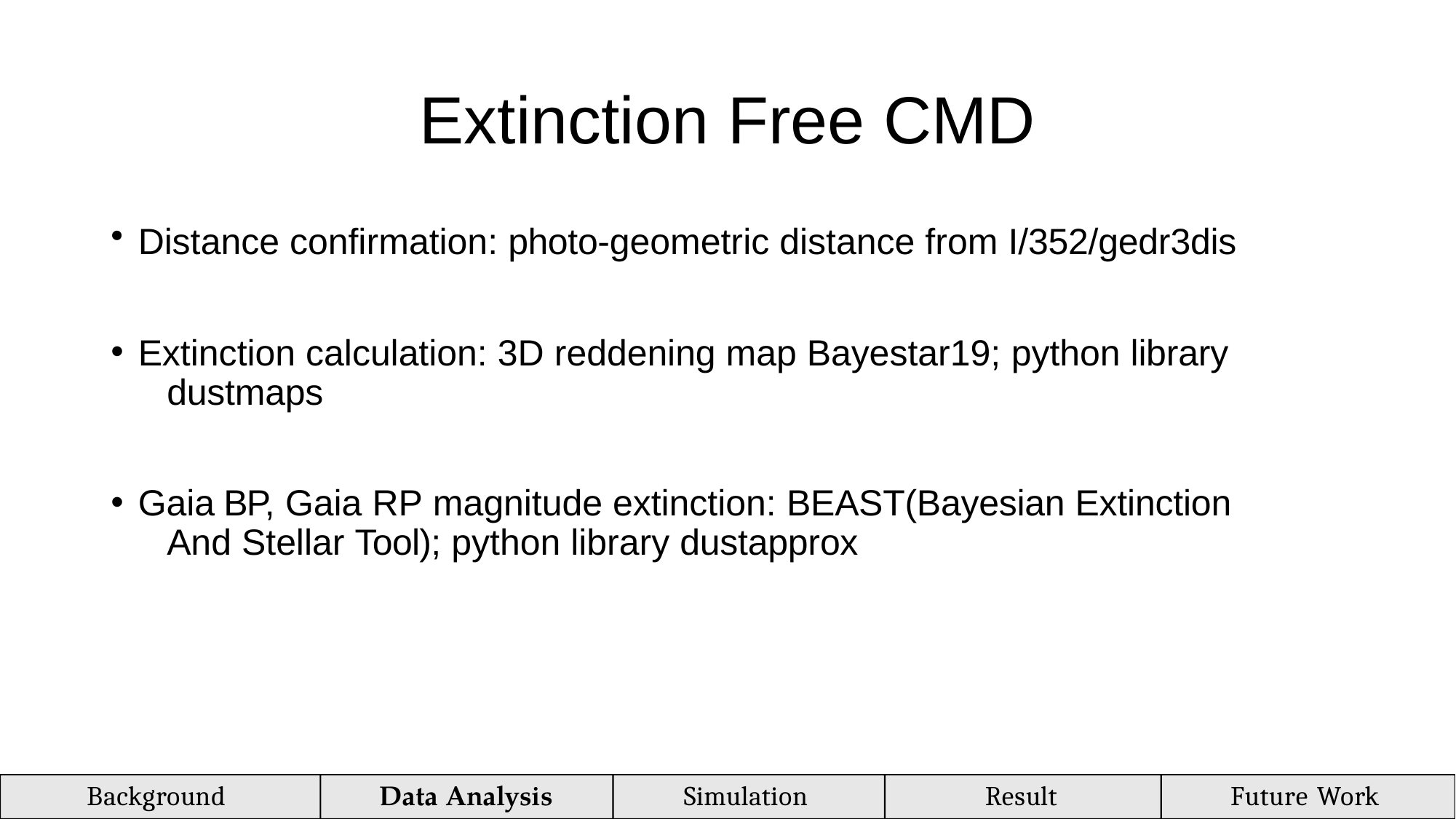

# Extinction Free CMD
Distance confirmation: photo-geometric distance from I/352/gedr3dis

Extinction calculation: 3D reddening map Bayestar19; python library 	dustmaps

Gaia BP, Gaia RP magnitude extinction: BEAST(Bayesian Extinction 	And Stellar Tool); python library dustapprox

Background
Data Analysis
Simulation
Result
Future Work